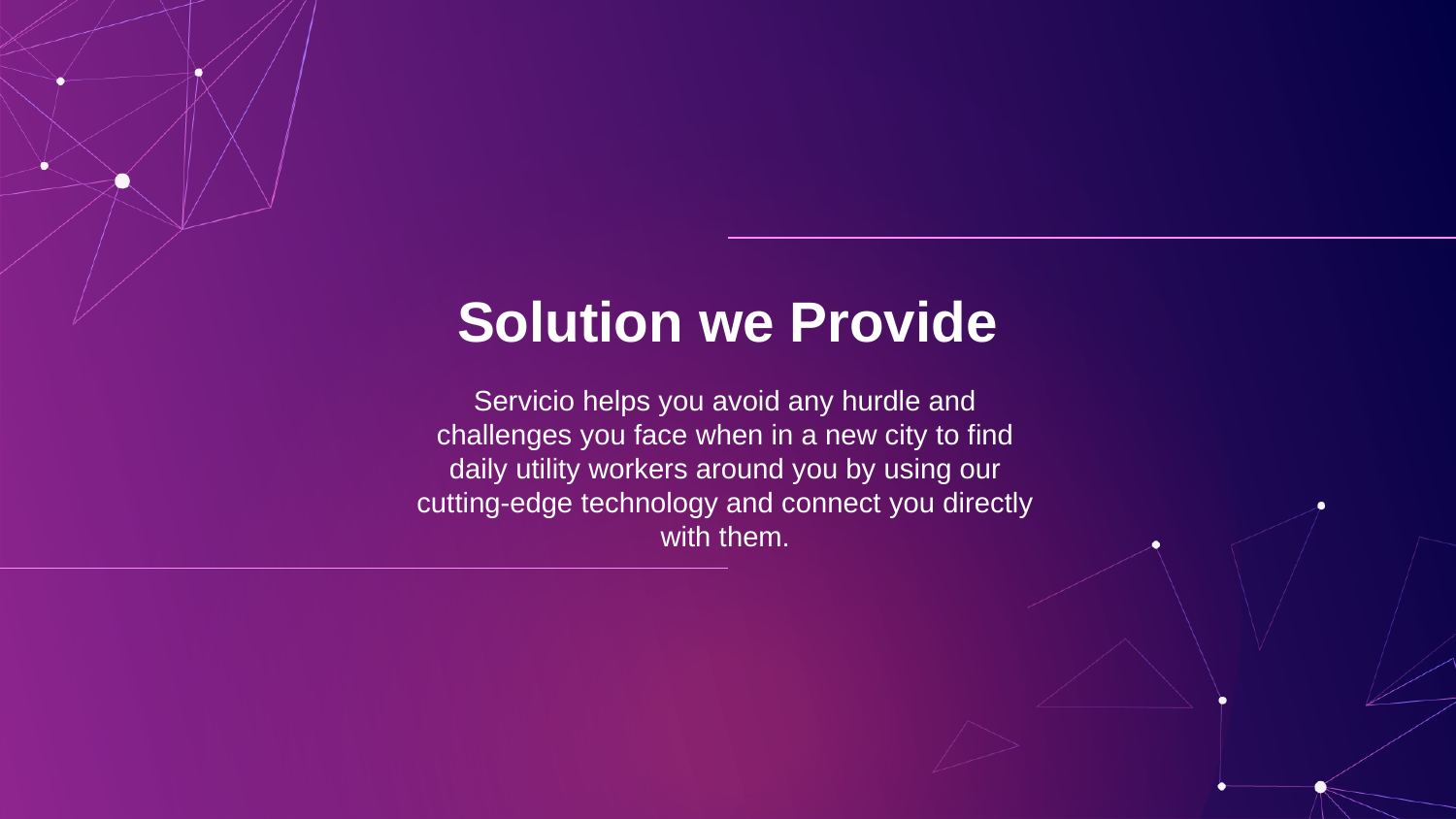

# Solution we Provide
Servicio helps you avoid any hurdle and challenges you face when in a new city to find daily utility workers around you by using our cutting-edge technology and connect you directly with them.